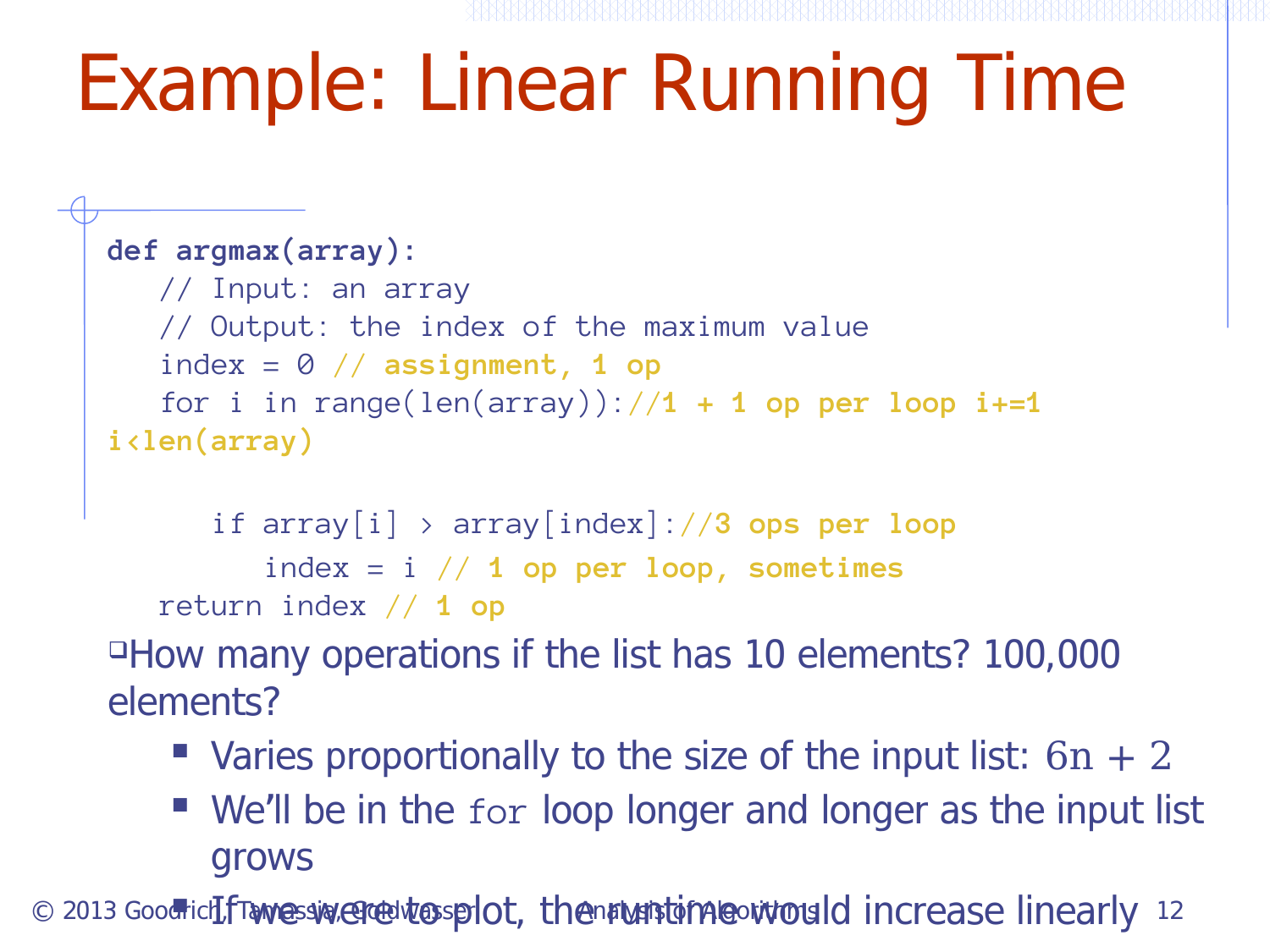

# Example: Linear Running Time
def argmax(array):
   // Input: an array
   // Output: the index of the maximum value
   index = 0 // assignment, 1 op
   for i in range(len(array))://1 + 1 op per loop i+=1 i<len(array)
      if array[i] > array[index]://3 ops per loop
         index = i // 1 op per loop, sometimes
   return index // 1 op
How many operations if the list has 10 elements? 100,000 elements?
Varies proportionally to the size of the input list: 6n + 2
We’ll be in the for loop longer and longer as the input list grows
If we were to plot, the runtime would increase linearly

© 2013 Goodrich, Tamassia, Goldwasser
Analysis of Algorithms
12